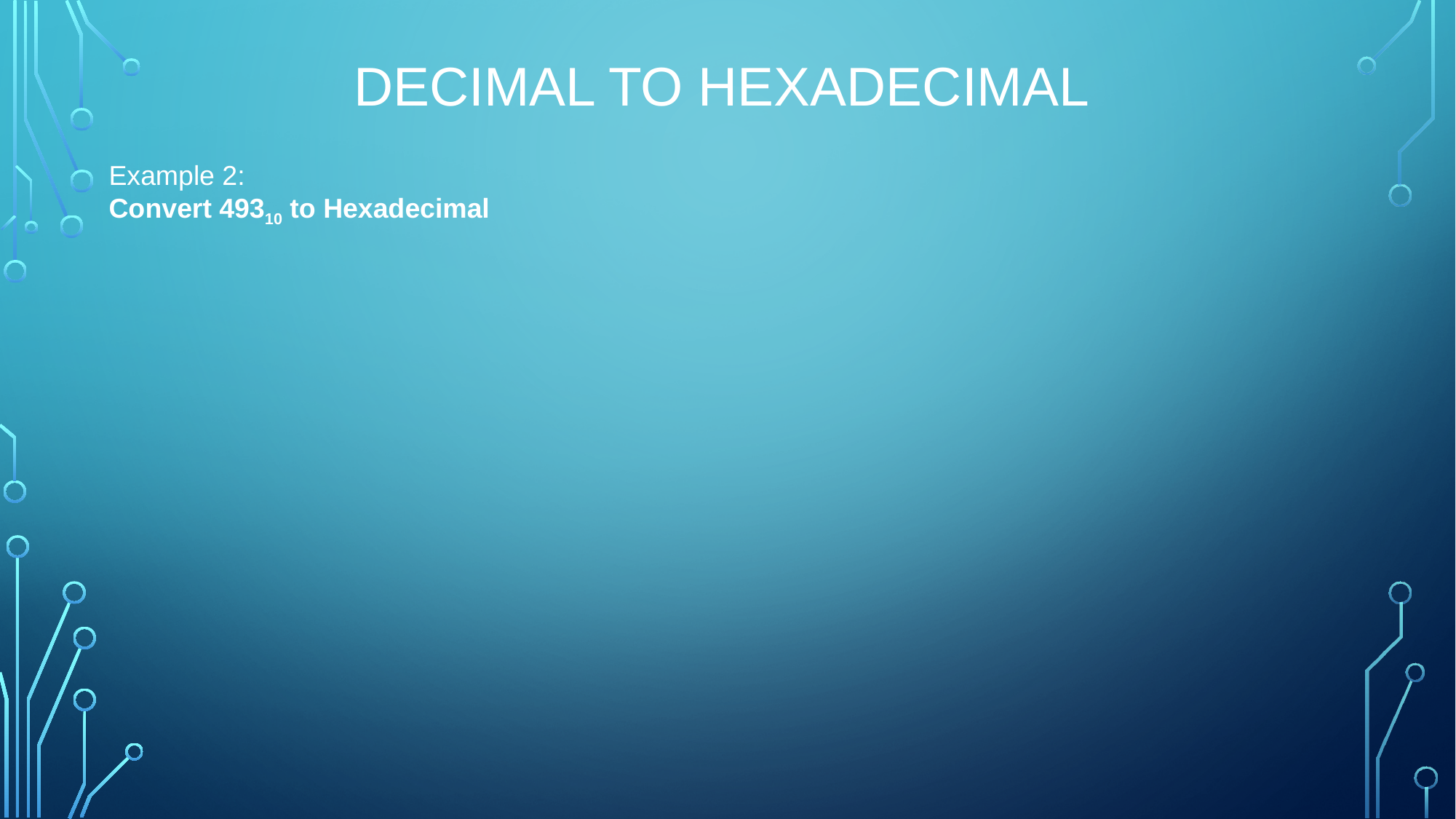

# Decimal to Hexadecimal
Example 2:
Convert 49310 to Hexadecimal